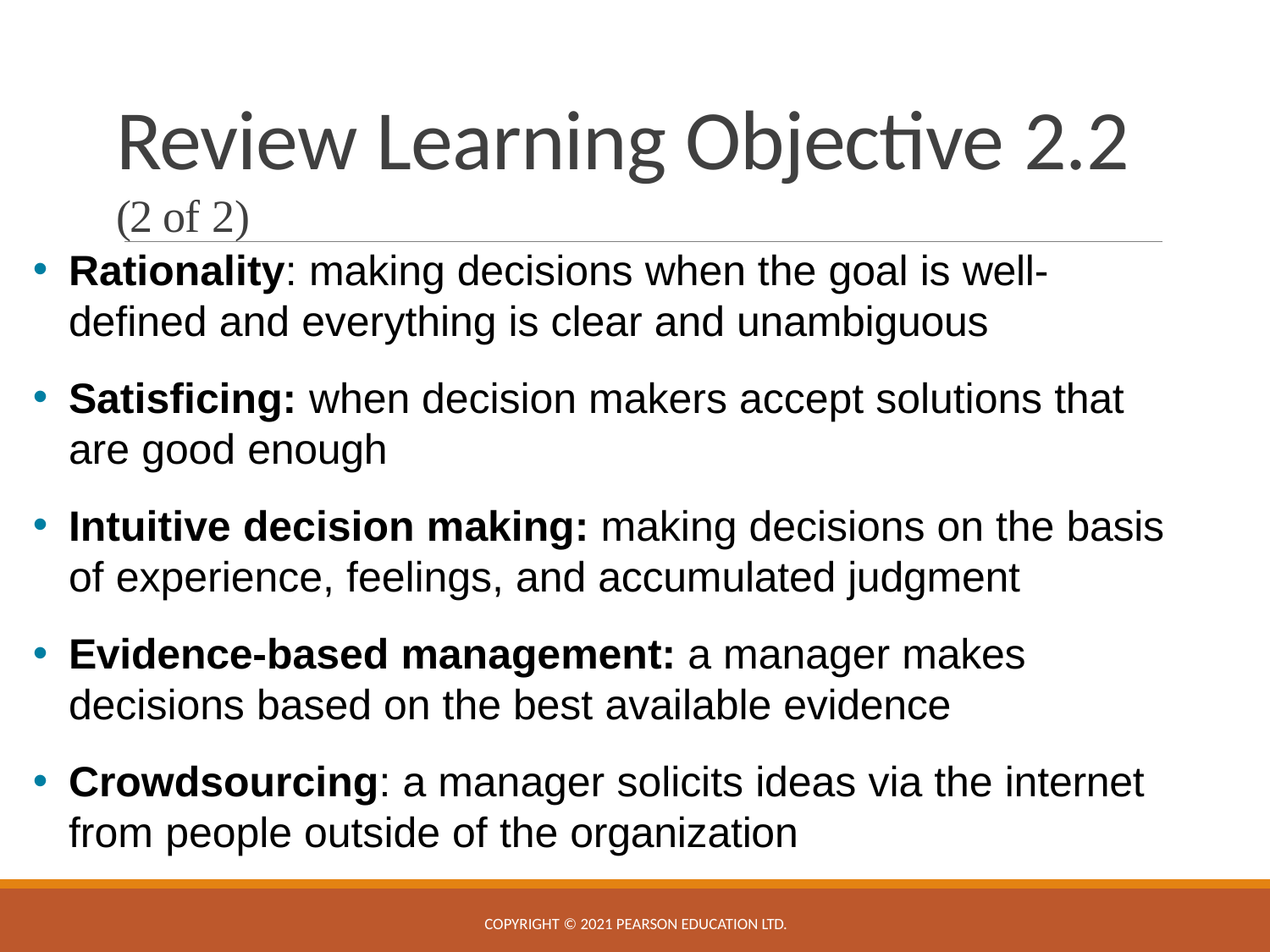

# Review Learning Objective 2.2 (2 of 2)
Rationality: making decisions when the goal is well- defined and everything is clear and unambiguous
Satisficing: when decision makers accept solutions that are good enough
Intuitive decision making: making decisions on the basis of experience, feelings, and accumulated judgment
Evidence-based management: a manager makes decisions based on the best available evidence
Crowdsourcing: a manager solicits ideas via the internet from people outside of the organization
Copyright © 2021 Pearson Education Ltd.